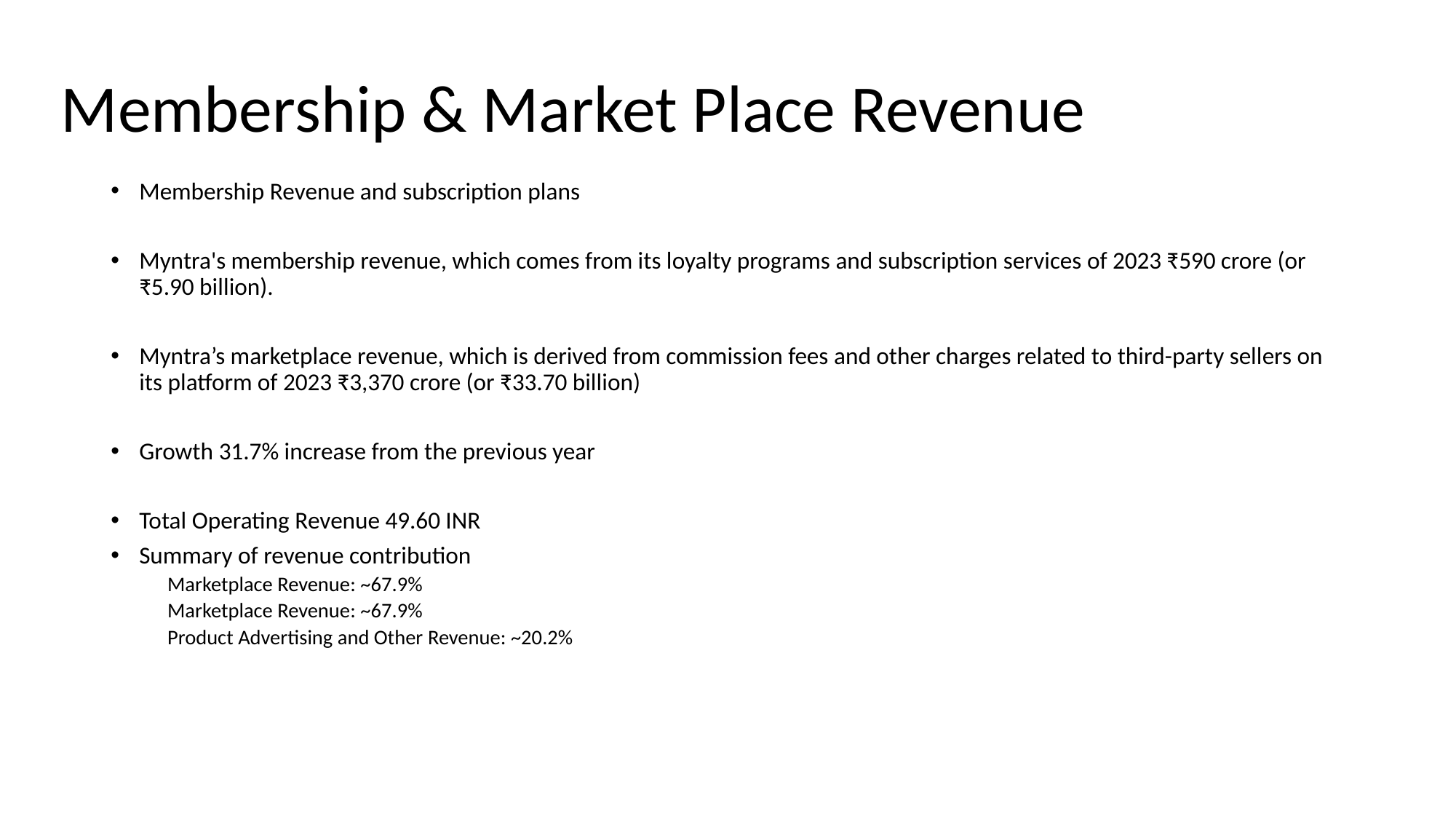

# Membership & Market Place Revenue
Membership Revenue and subscription plans

Myntra's membership revenue, which comes from its loyalty programs and subscription services of 2023 ₹590 crore (or ₹5.90 billion).

Myntra’s marketplace revenue, which is derived from commission fees and other charges related to third-party sellers on its platform of 2023 ₹3,370 crore (or ₹33.70 billion)

Growth 31.7% increase from the previous year

Total Operating Revenue 49.60 INR
Summary of revenue contribution
Marketplace Revenue: ~67.9%
Marketplace Revenue: ~67.9%
Product Advertising and Other Revenue: ~20.2%